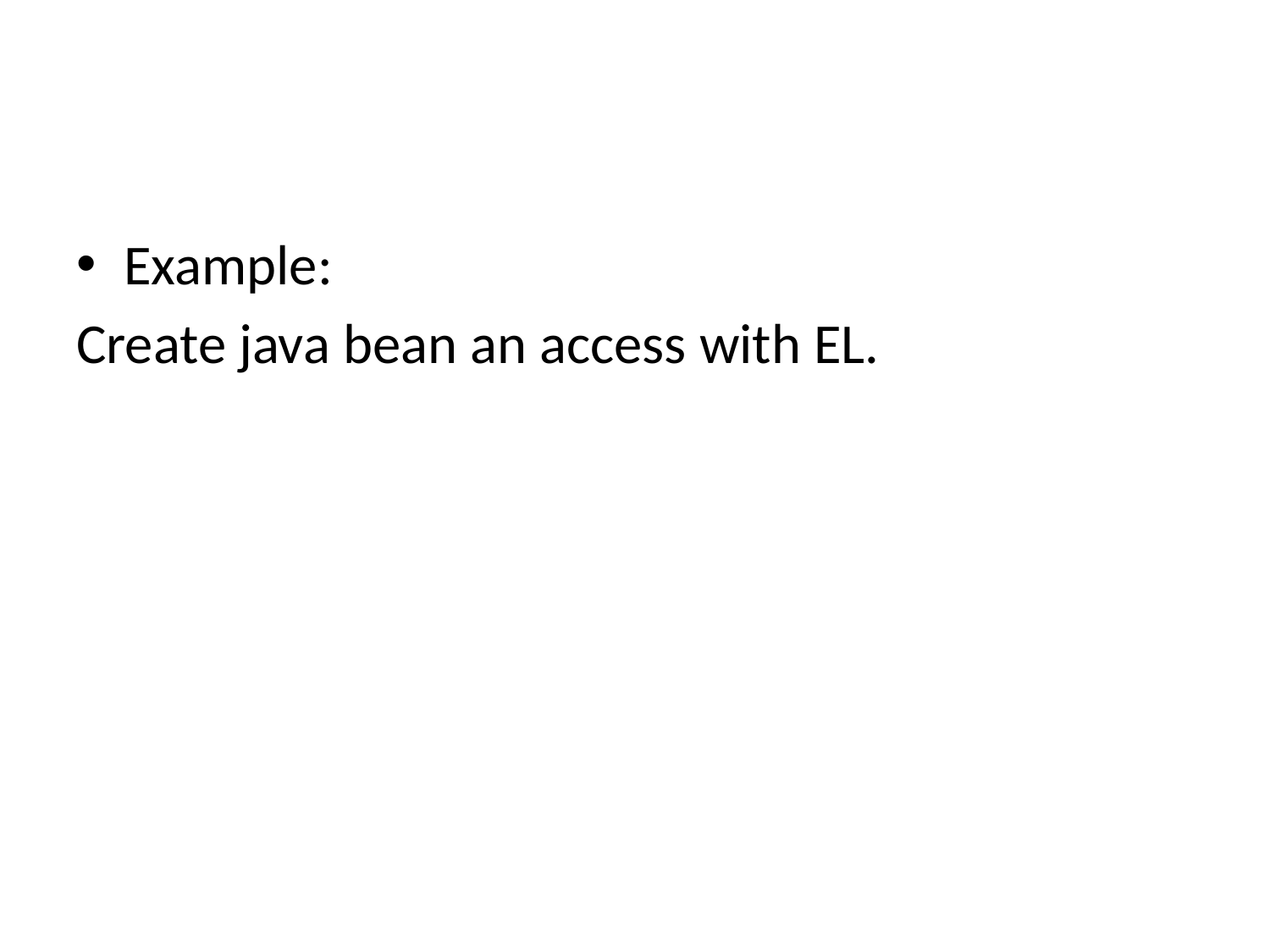

#
Example:
Create java bean an access with EL.